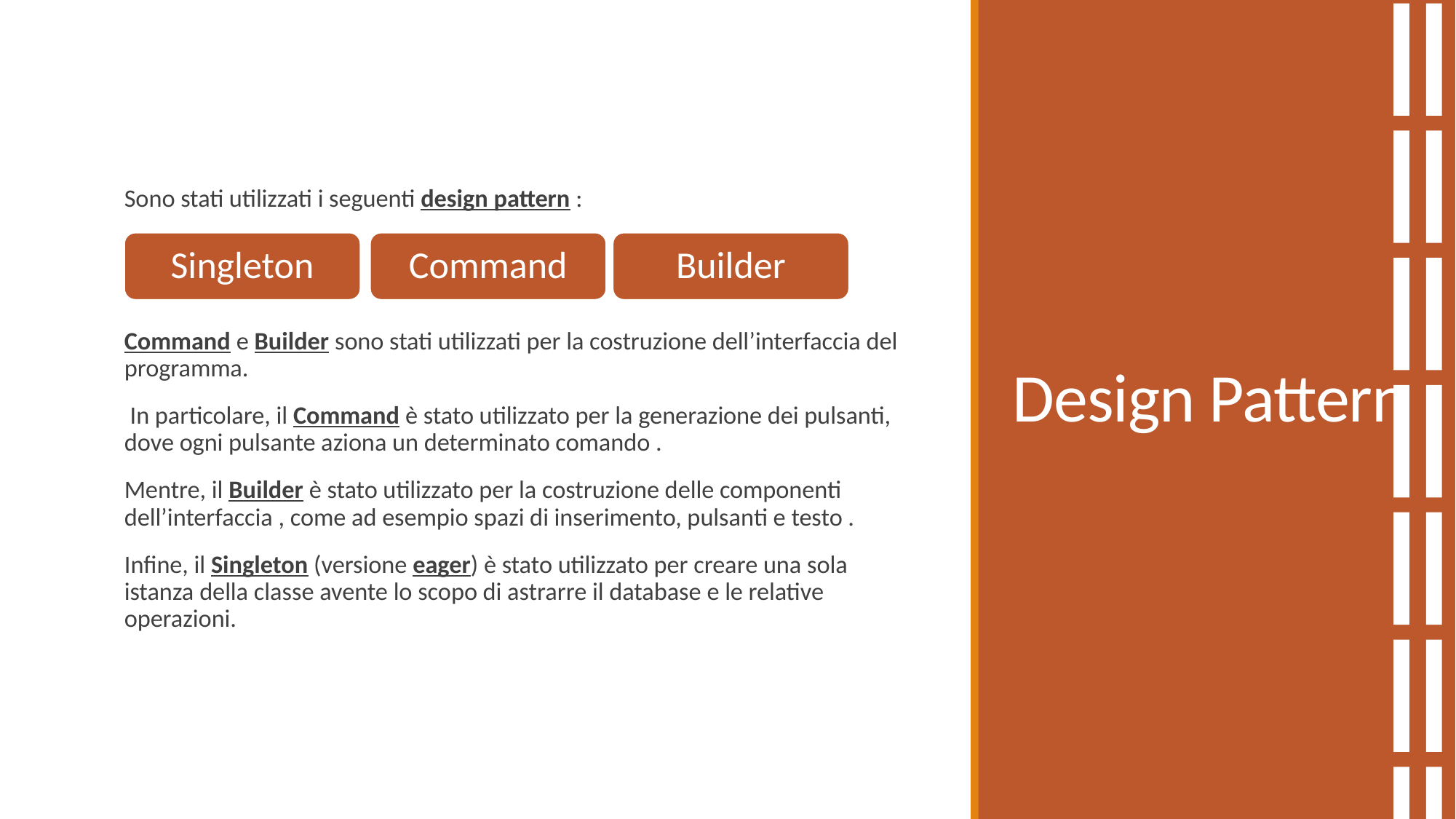

Sono stati utilizzati i seguenti design pattern :

Command e Builder sono stati utilizzati per la costruzione dell’interfaccia del programma.
 In particolare, il Command è stato utilizzato per la generazione dei pulsanti, dove ogni pulsante aziona un determinato comando .
Mentre, il Builder è stato utilizzato per la costruzione delle componenti dell’interfaccia , come ad esempio spazi di inserimento, pulsanti e testo .
Infine, il Singleton (versione eager) è stato utilizzato per creare una sola istanza della classe avente lo scopo di astrarre il database e le relative operazioni.

Builder

Singleton

Command
Design Pattern